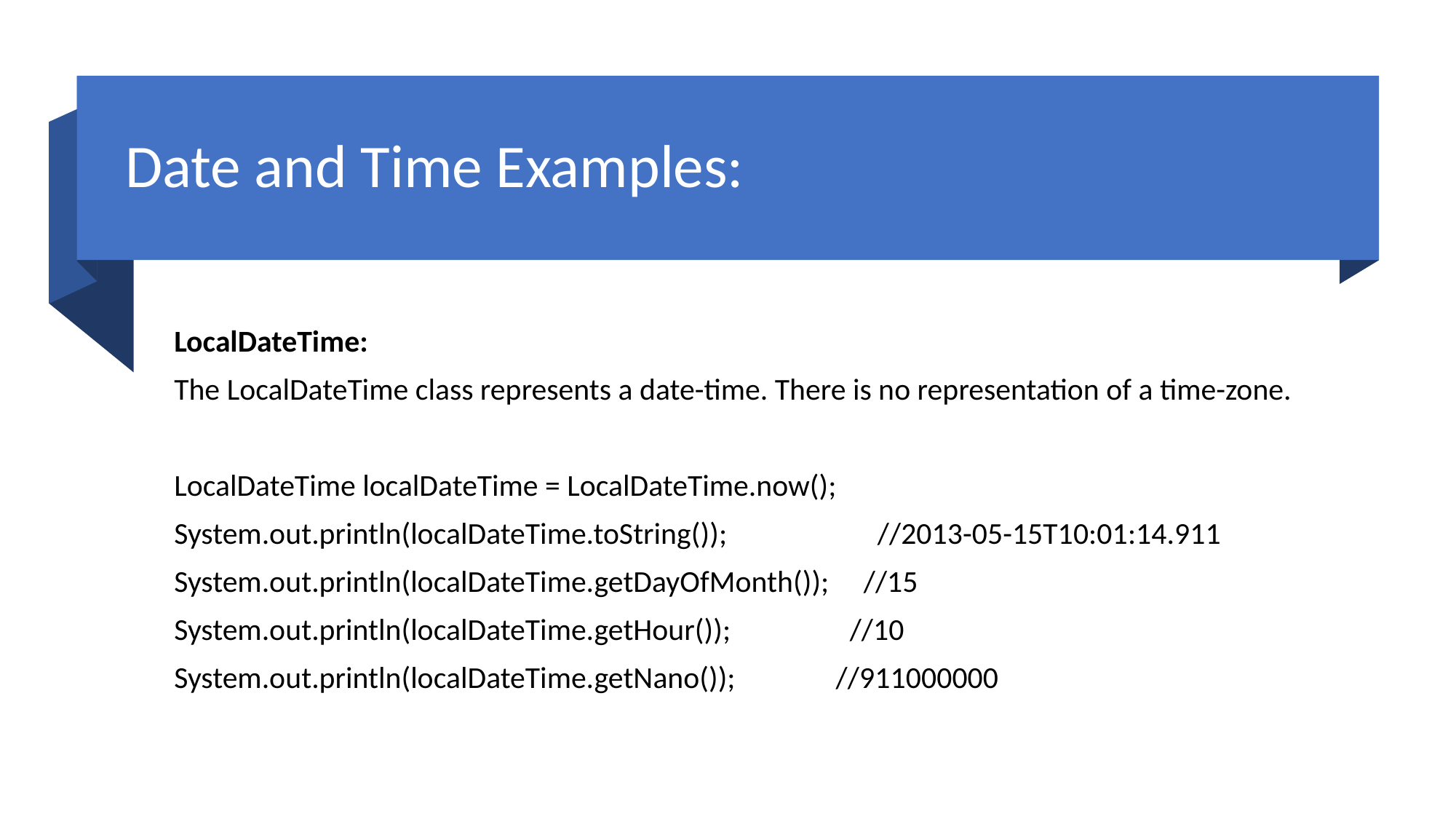

# Date and Time Examples:

LocalDateTime:
The LocalDateTime class represents a date-time. There is no representation of a time-zone.

LocalDateTime localDateTime = LocalDateTime.now();
System.out.println(localDateTime.toString());	       //2013-05-15T10:01:14.911
System.out.println(localDateTime.getDayOfMonth());     //15
System.out.println(localDateTime.getHour());      	   //10
System.out.println(localDateTime.getNano());      	 //911000000